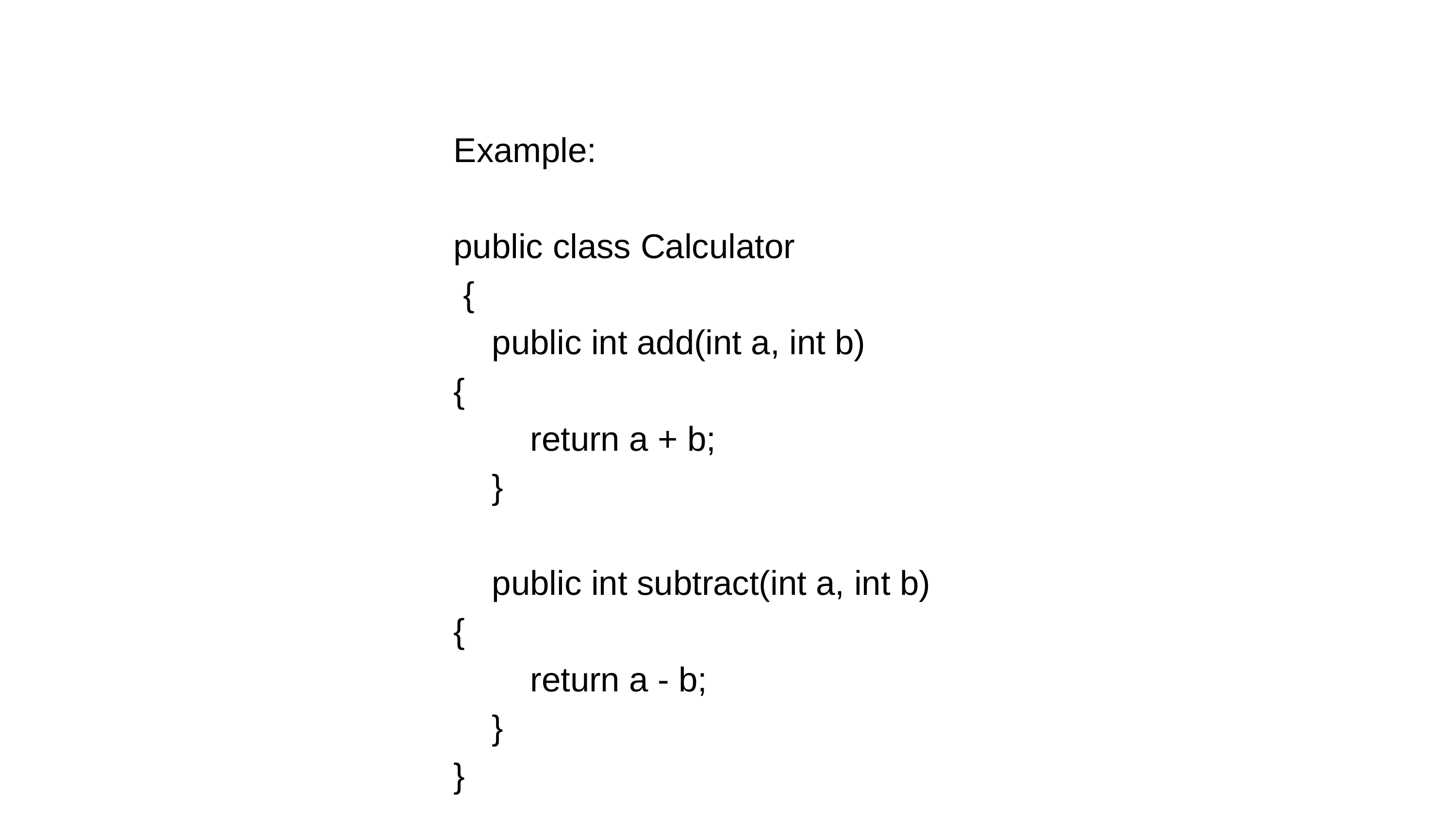

Example:

public class Calculator
 {
    public int add(int a, int b)
{
        return a + b;
    }

    public int subtract(int a, int b)
{
        return a - b;
    }
}